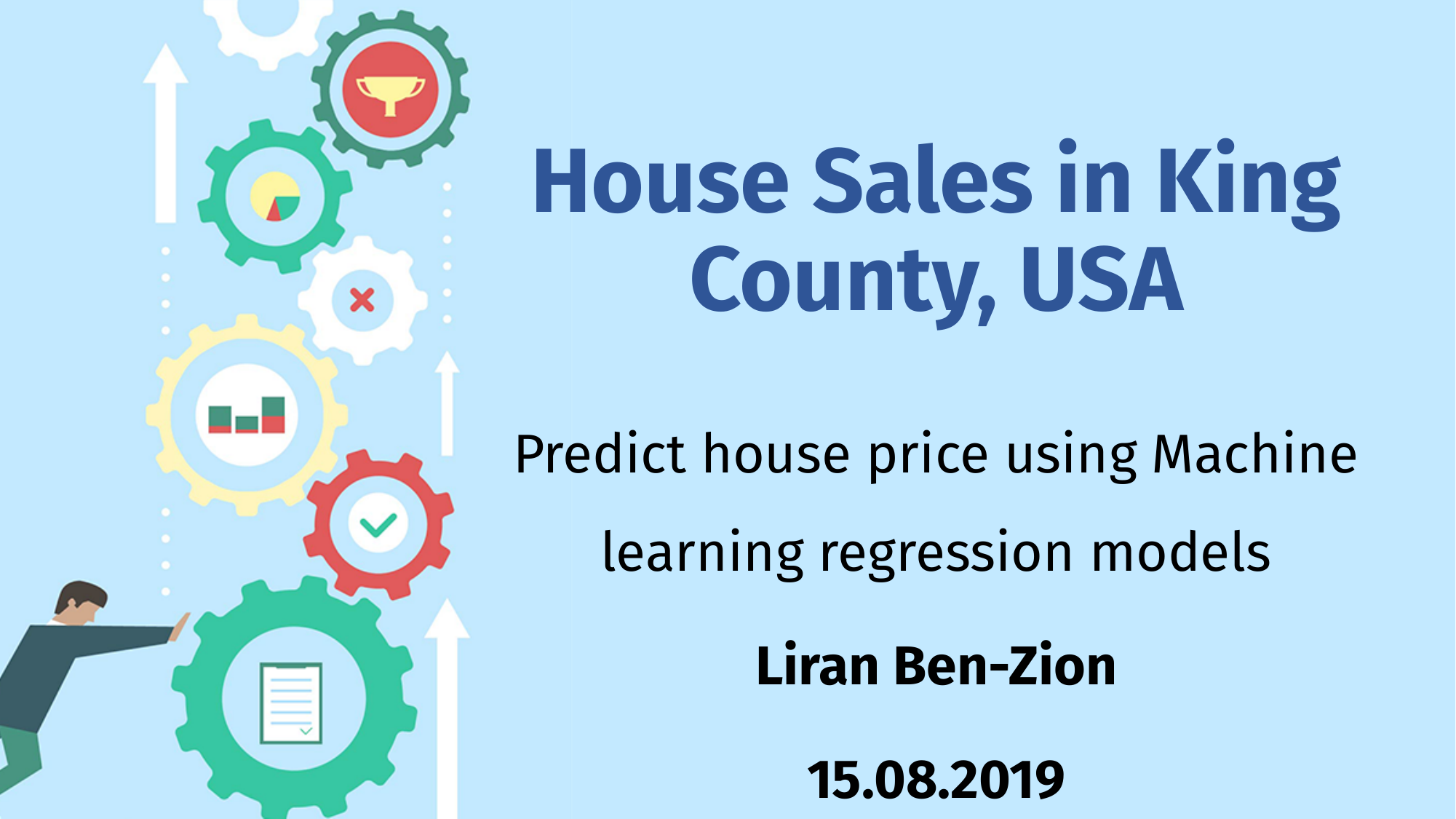

# House Sales in King County, USA
Predict house price using Machine learning regression models
Liran Ben-Zion
15.08.2019